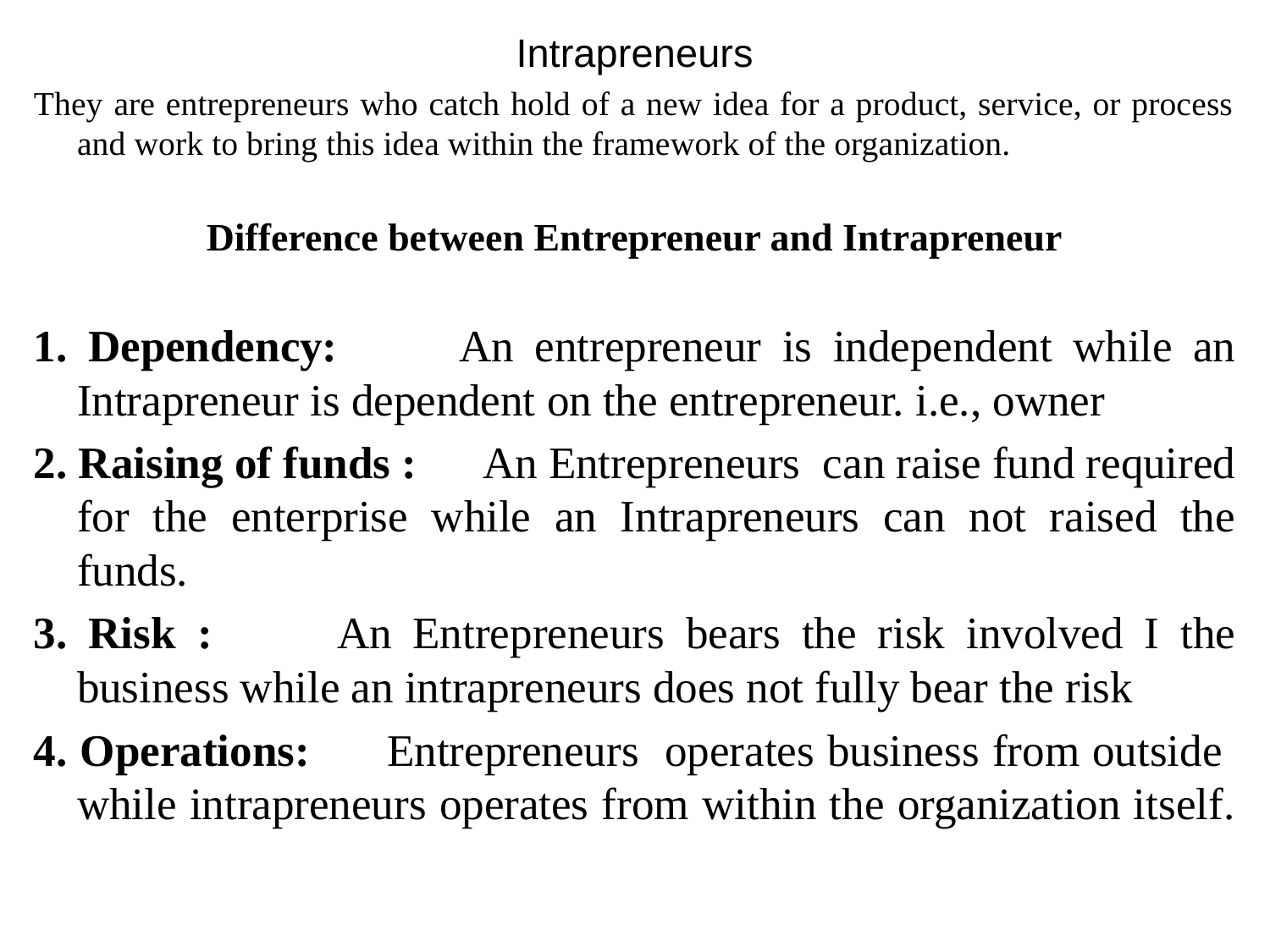

#
Intrapreneurs
They are entrepreneurs who catch hold of a new idea for a product, service, or process and work to bring this idea within the framework of the organization.

Difference between Entrepreneur and Intrapreneur

1. Dependency:      An entrepreneur is independent while an Intrapreneur is dependent on the entrepreneur. i.e., owner
2. Raising of funds :      An Entrepreneurs  can raise fund required for the enterprise while an Intrapreneurs can not raised the funds.
3. Risk :      An Entrepreneurs bears the risk involved I the business while an intrapreneurs does not fully bear the risk
4. Operations:      Entrepreneurs  operates business from outside  while intrapreneurs operates from within the organization itself.